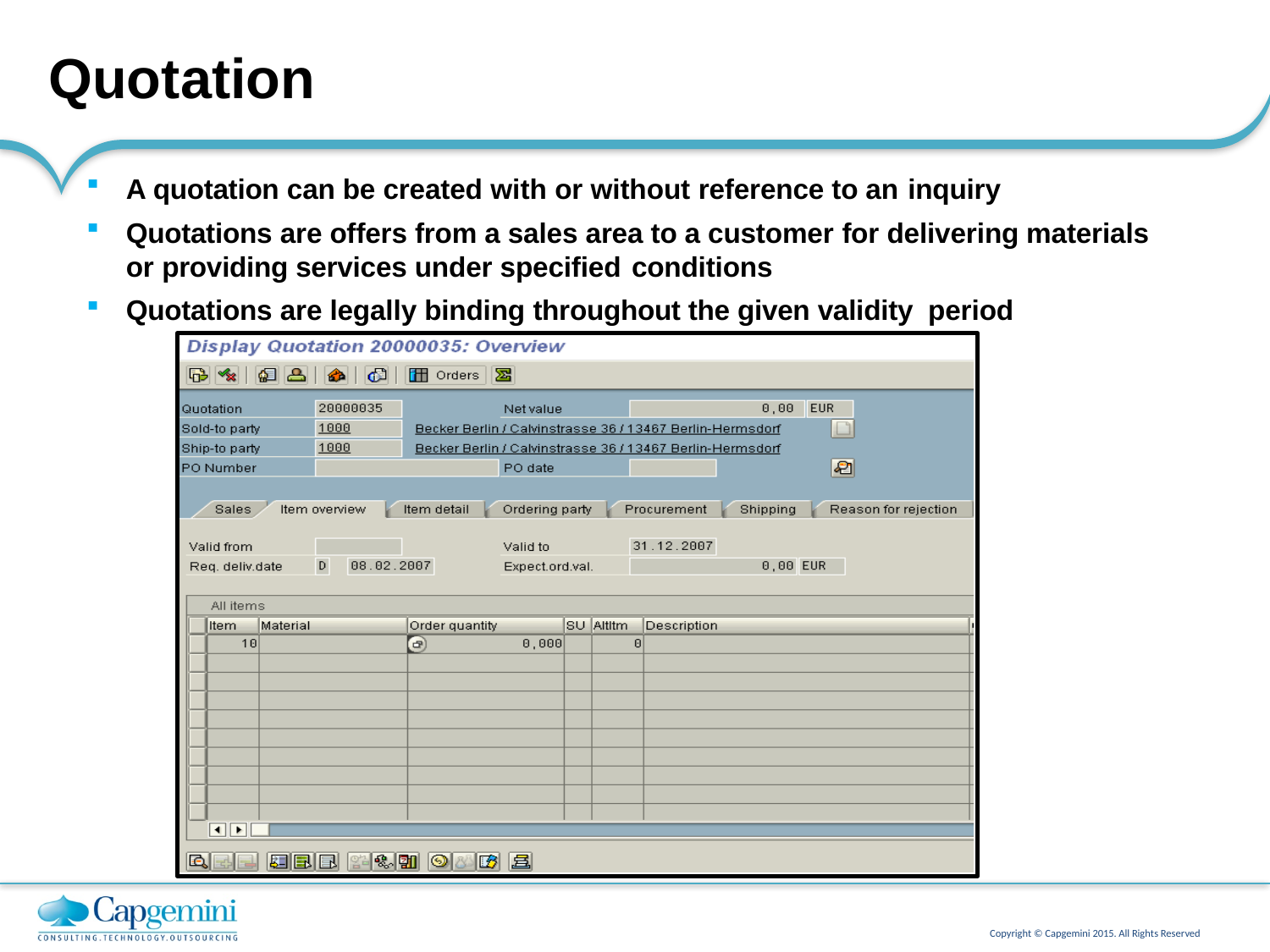

# Quotation
A quotation can be created with or without reference to an inquiry
Quotations are offers from a sales area to a customer for delivering materials or providing services under specified conditions
Quotations are legally binding throughout the given validity period